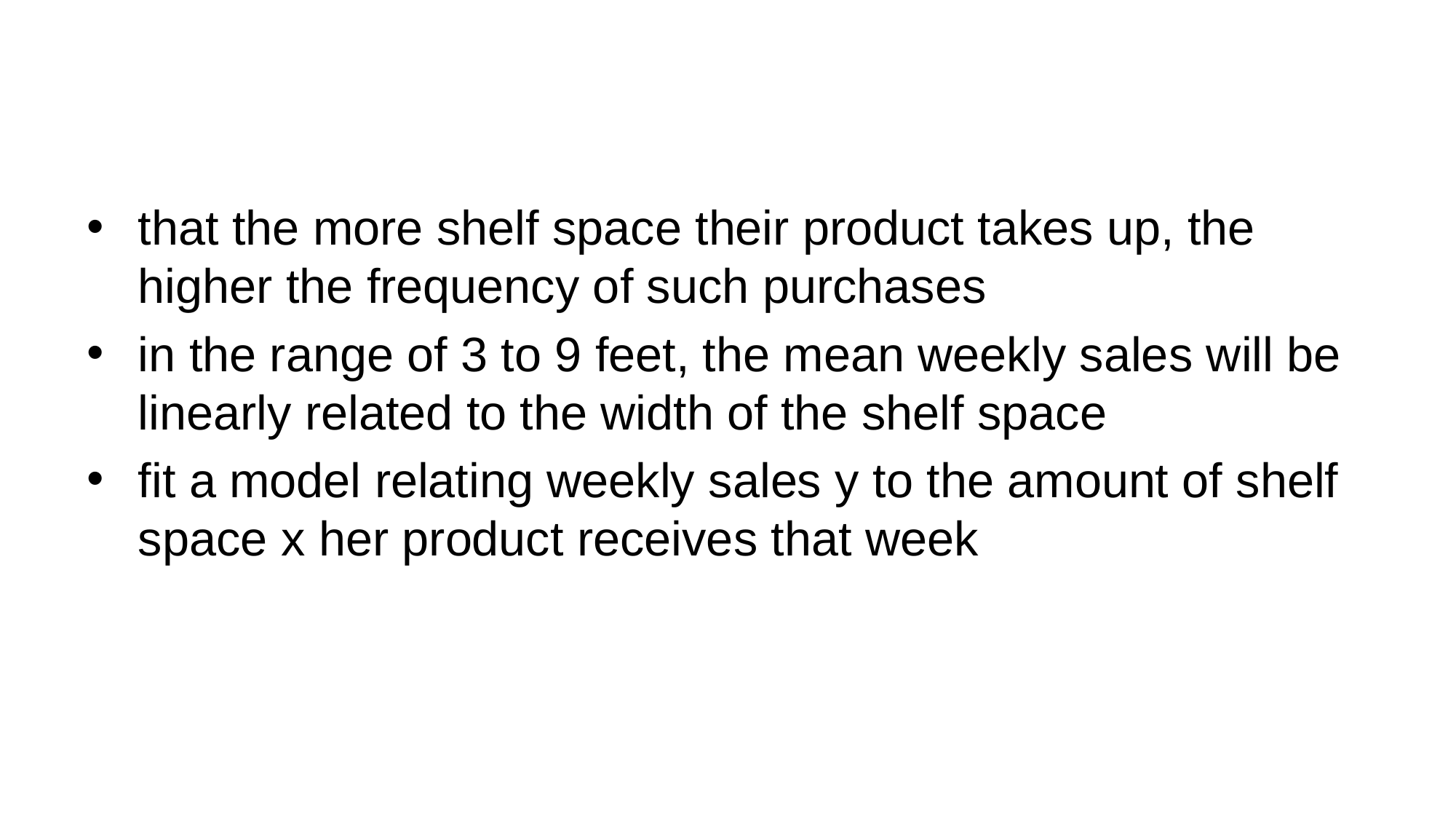

#
that the more shelf space their product takes up, the higher the frequency of such purchases
in the range of 3 to 9 feet, the mean weekly sales will be linearly related to the width of the shelf space
fit a model relating weekly sales y to the amount of shelf space x her product receives that week